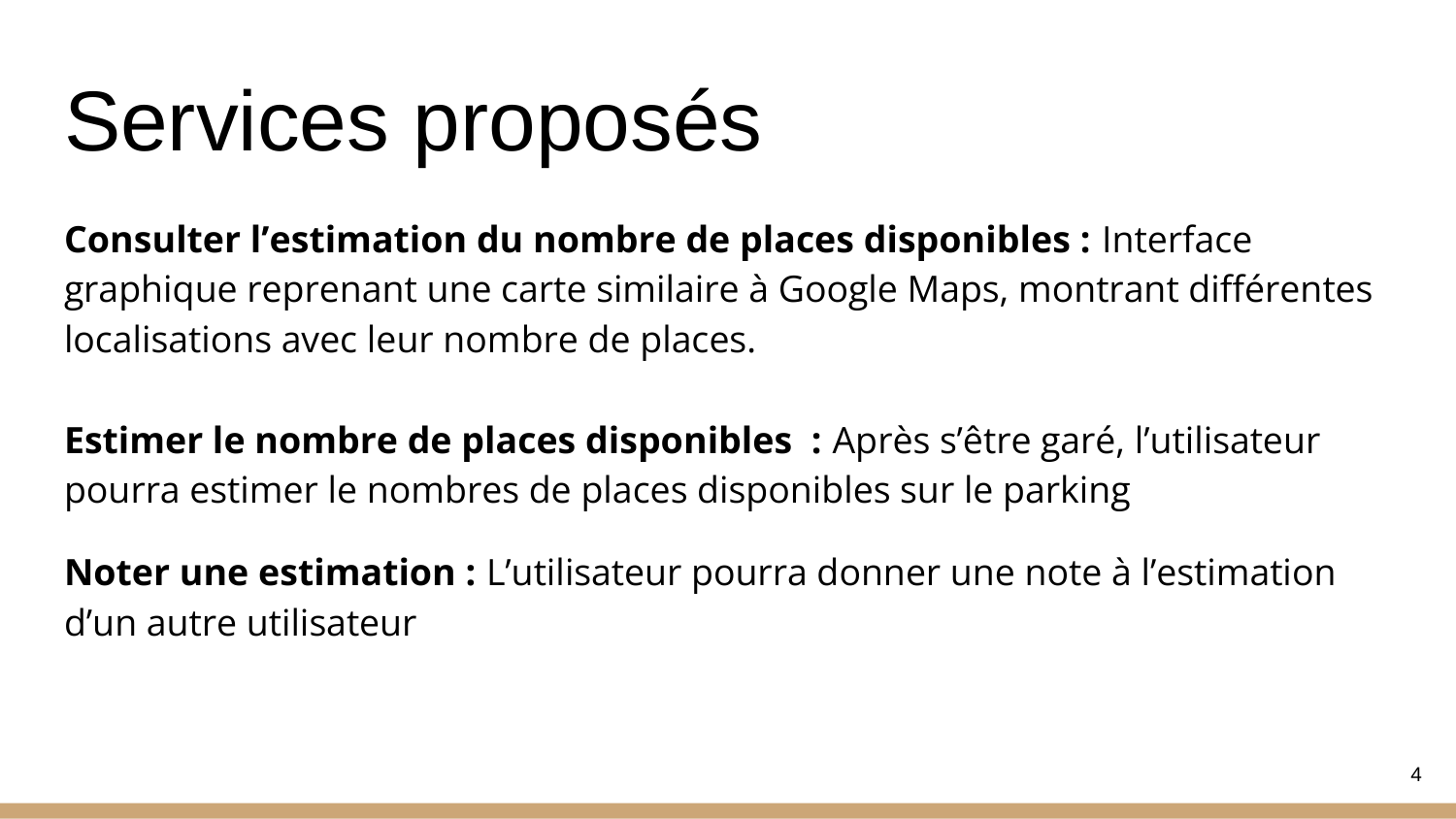

# Services proposés
Consulter l’estimation du nombre de places disponibles : Interface graphique reprenant une carte similaire à Google Maps, montrant différentes localisations avec leur nombre de places.
Estimer le nombre de places disponibles  : Après s’être garé, l’utilisateur pourra estimer le nombres de places disponibles sur le parking
Noter une estimation : L’utilisateur pourra donner une note à l’estimation d’un autre utilisateur
4